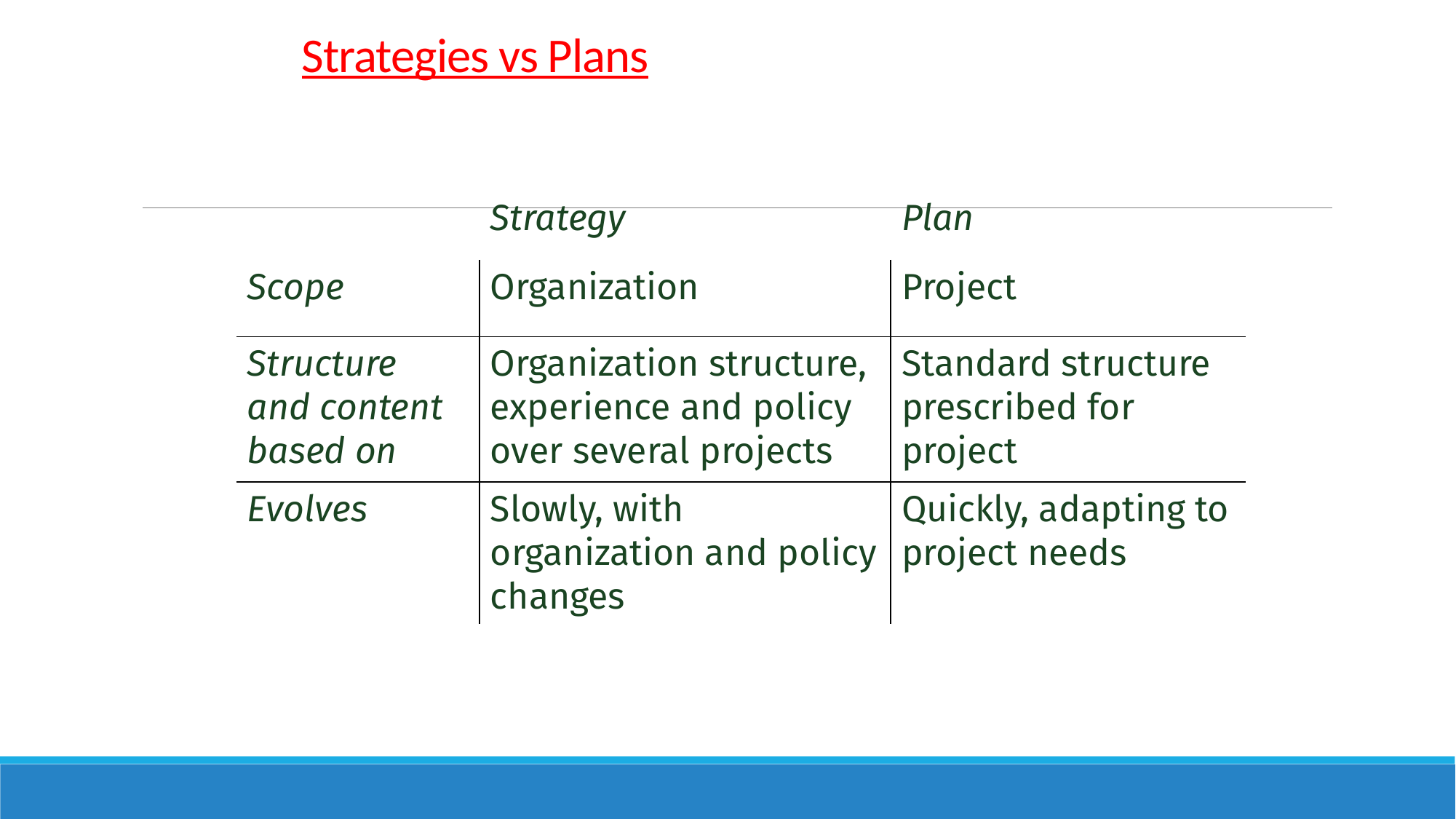

# Strategies vs Plans
|  | Strategy | Plan |
| --- | --- | --- |
| Scope | Organization | Project |
| Structure and content based on | Organization structure, experience and policy over several projects | Standard structure prescribed for project |
| Evolves | Slowly, with organization and policy changes | Quickly, adapting to project needs |